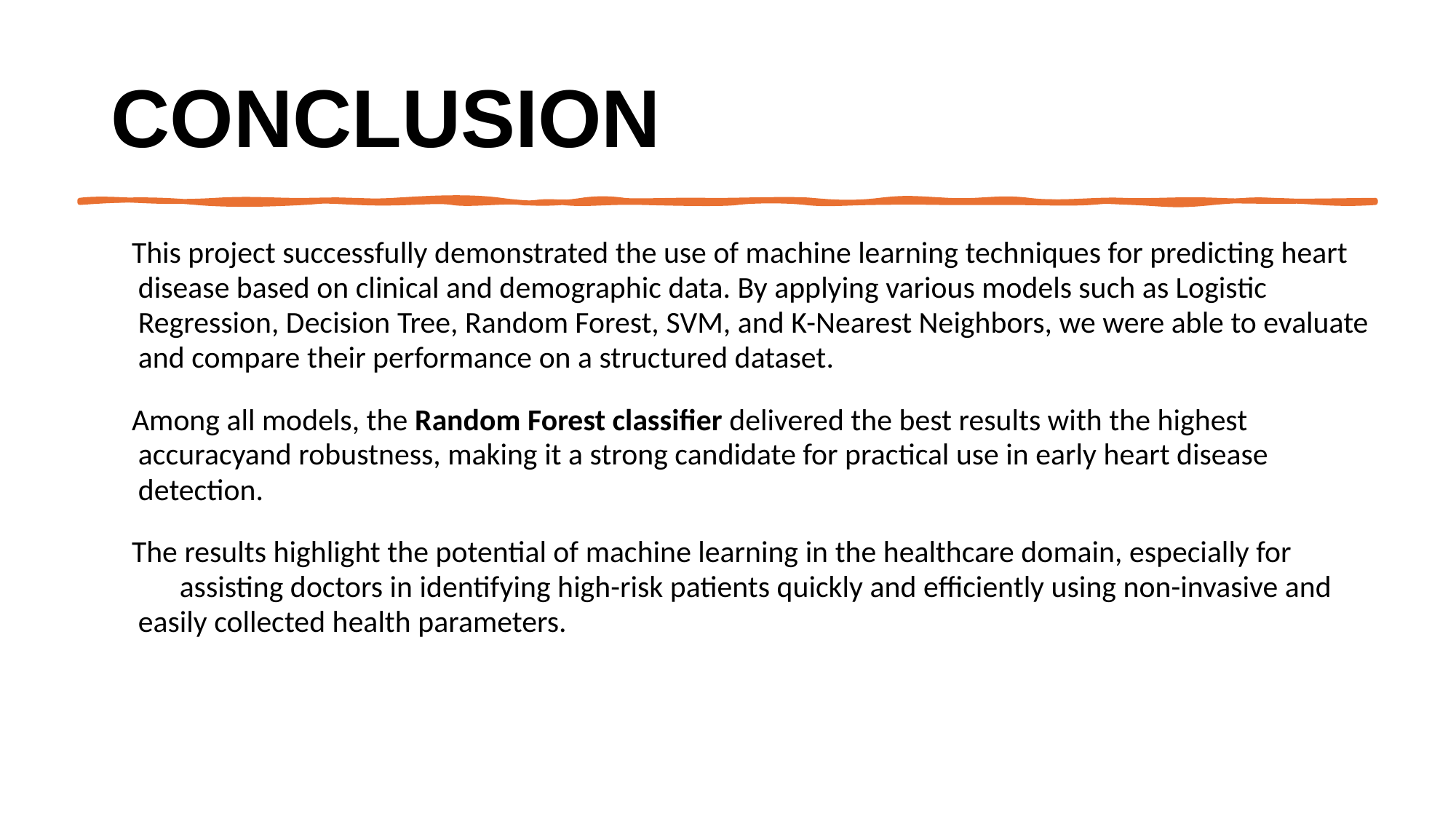

# Conclusion

   This project successfully demonstrated the use of machine learning techniques for predicting heart disease based on clinical and demographic data. By applying various models such as Logistic Regression, Decision Tree, Random Forest, SVM, and K-Nearest Neighbors, we were able to evaluate and compare their performance on a structured dataset.
   Among all models, the Random Forest classifier delivered the best results with the highest accuracyand robustness, making it a strong candidate for practical use in early heart disease detection.
   The results highlight the potential of machine learning in the healthcare domain, especially for                    assisting doctors in identifying high-risk patients quickly and efficiently using non-invasive and easily collected health parameters.